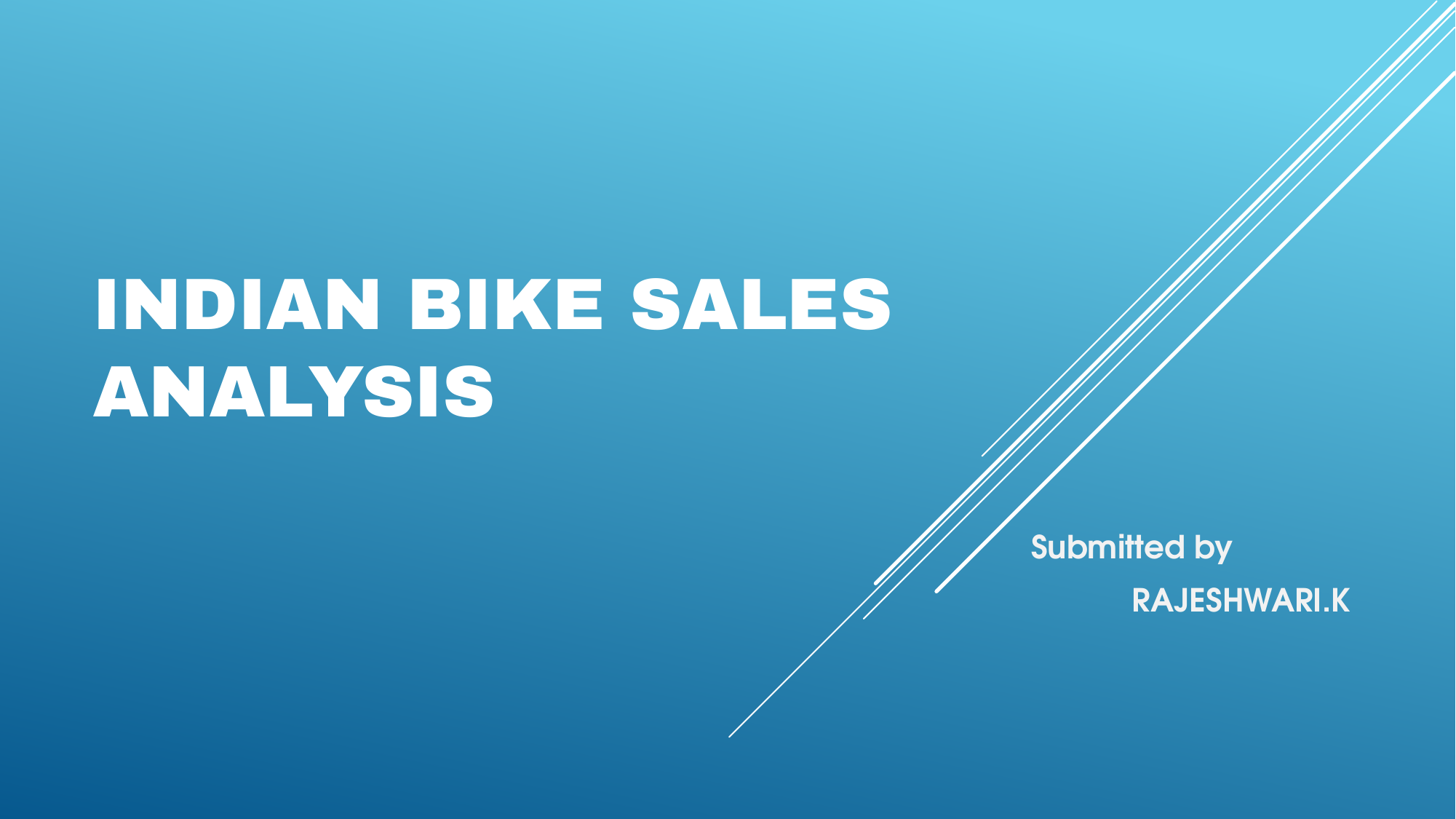

# INDIAN BIKE SALES ANALYSIS
                                                                                                                  Submitted by
                                                                                                                           RAJESHWARI.K